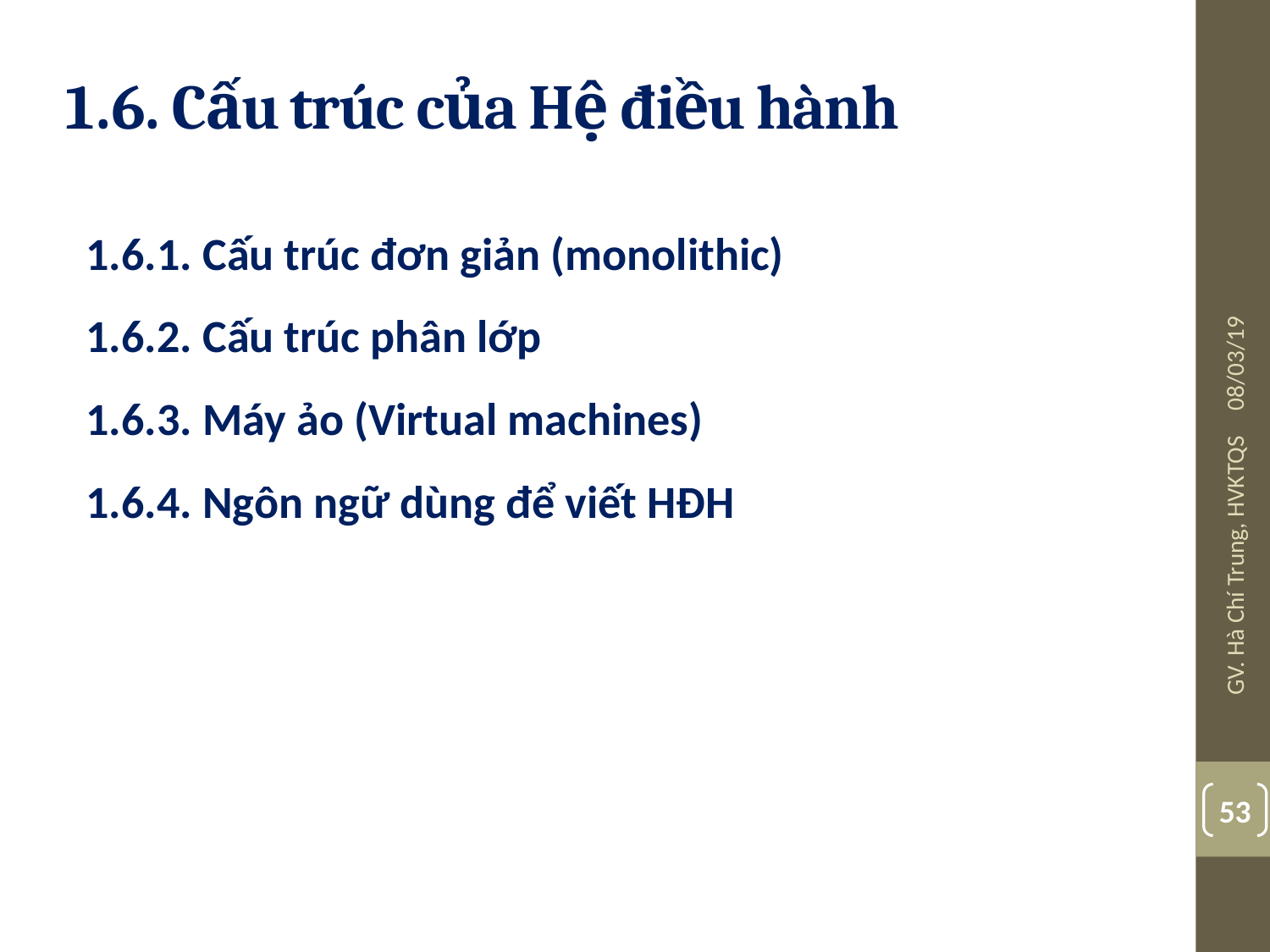

# 1.6. Cấu trúc của Hệ điều hành
1.6.1. Cấu trúc đơn giản (monolithic)
1.6.2. Cấu trúc phân lớp
1.6.3. Máy ảo (Virtual machines)
1.6.4. Ngôn ngữ dùng để viết HĐH

08/03/19
GV. Hà Chí Trung, HVKTQS
53